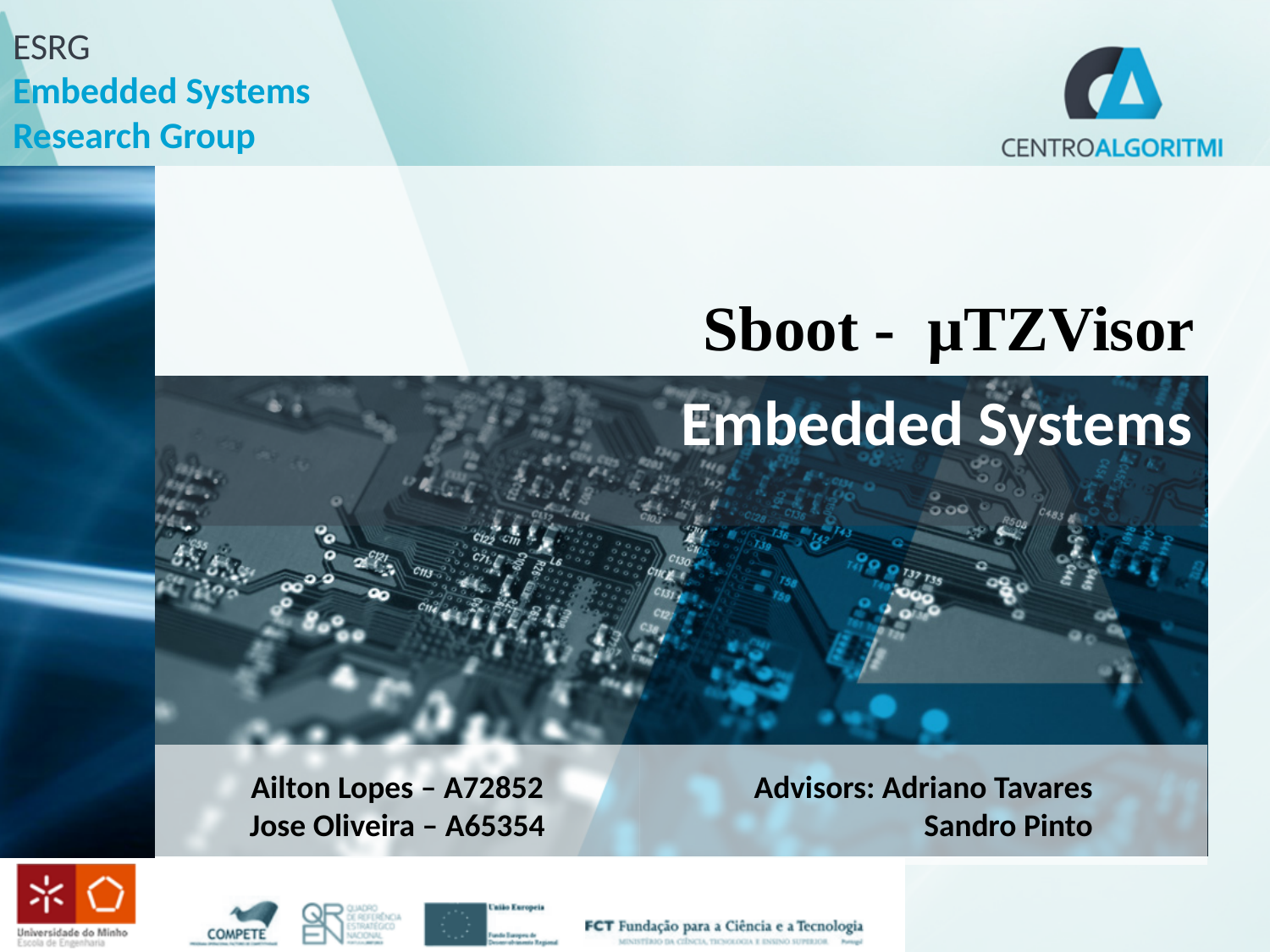

# Sboot -  µTZVisor
Embedded Systems

Advisors: Adriano Tavares
           Sandro Pinto
Ailton Lopes – A72852
Jose Oliveira – A65354